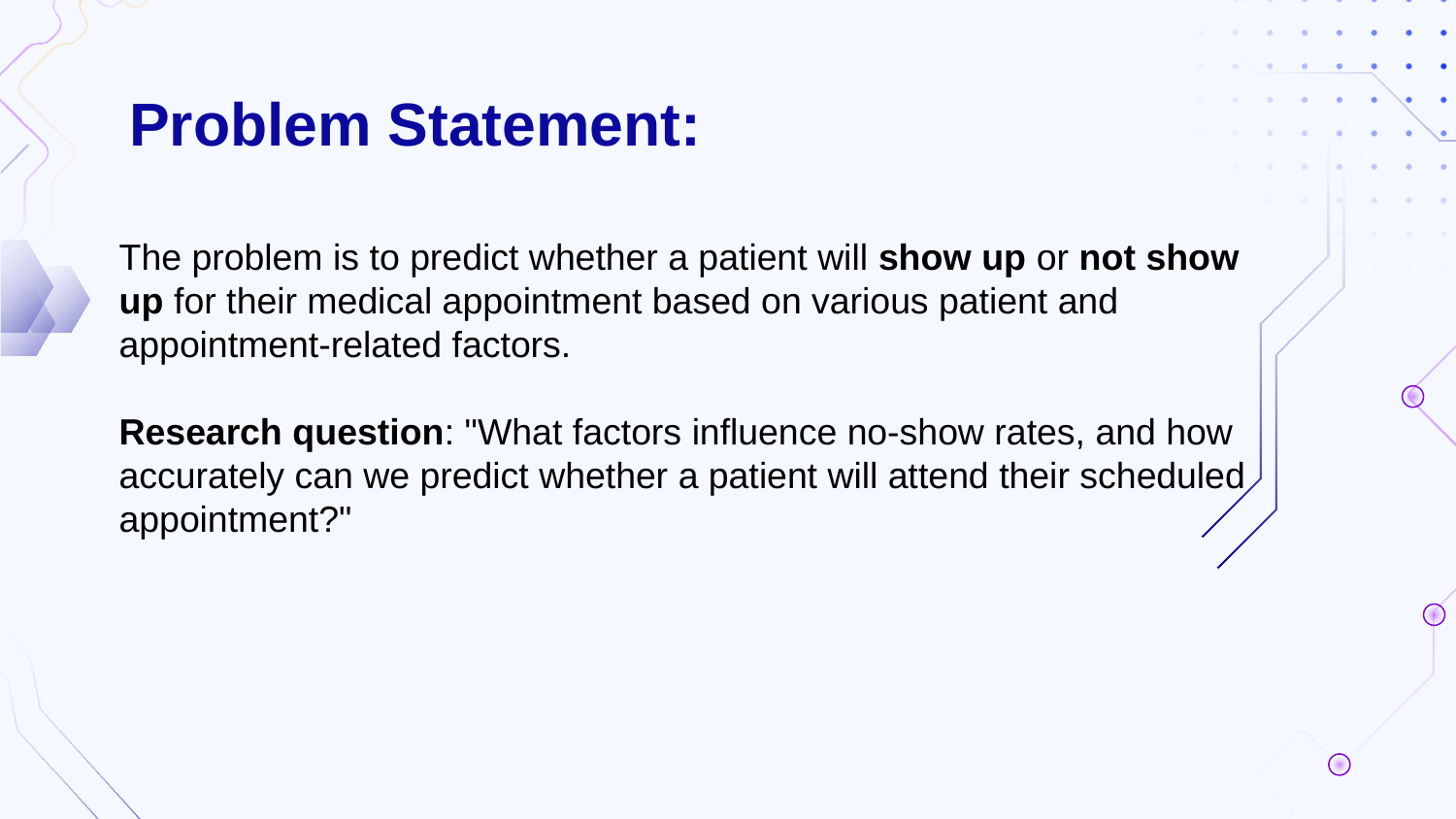

# Problem Statement:
The problem is to predict whether a patient will show up or not show up for their medical appointment based on various patient and appointment-related factors.

Research question: "What factors influence no-show rates, and how accurately can we predict whether a patient will attend their scheduled appointment?"